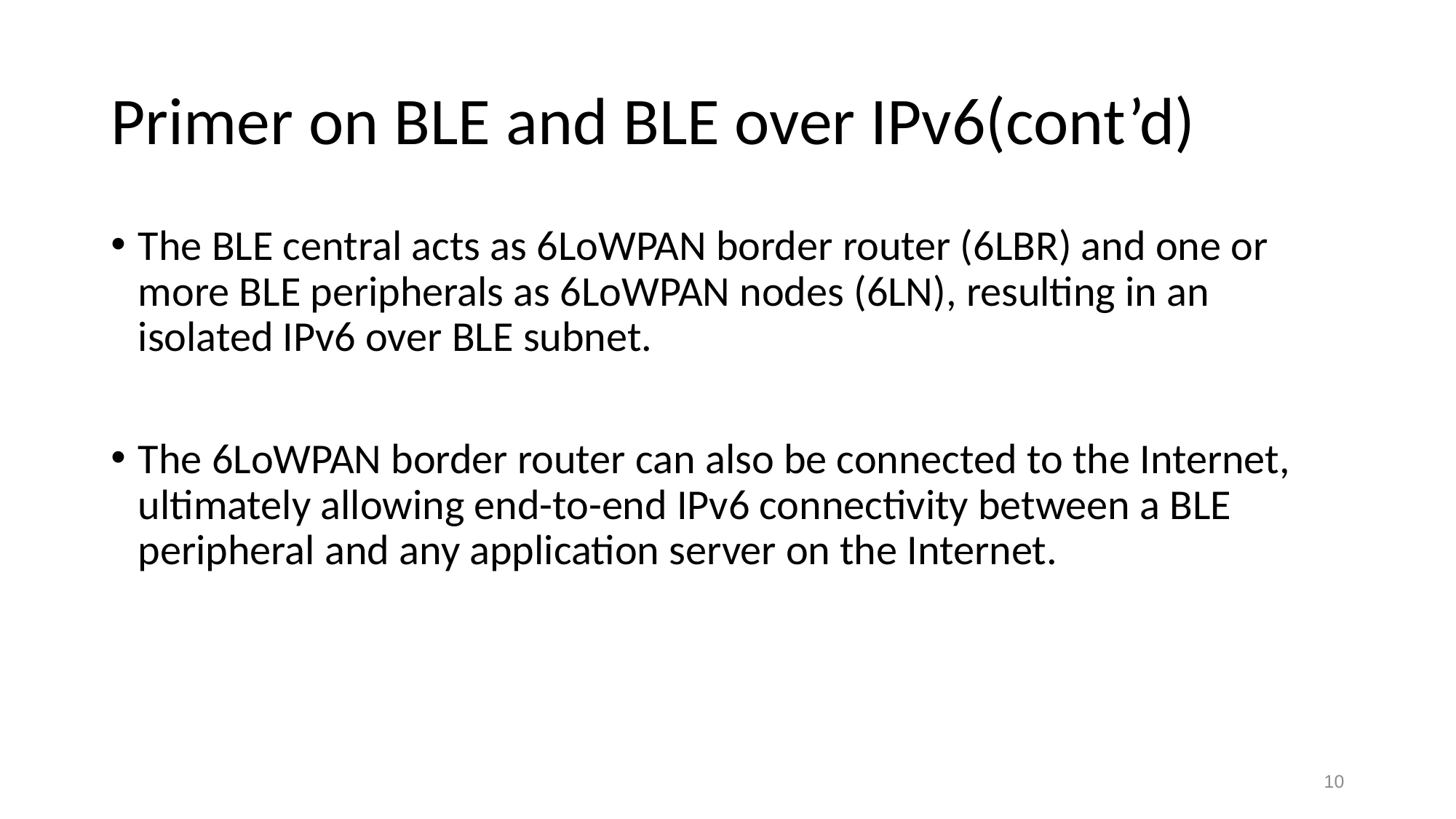

# Primer on BLE and BLE over IPv6(cont’d)
The BLE central acts as 6LoWPAN border router (6LBR) and one or more BLE peripherals as 6LoWPAN nodes (6LN), resulting in an isolated IPv6 over BLE subnet.

The 6LoWPAN border router can also be connected to the Internet, ultimately allowing end-to-end IPv6 connectivity between a BLE peripheral and any application server on the Internet.
10